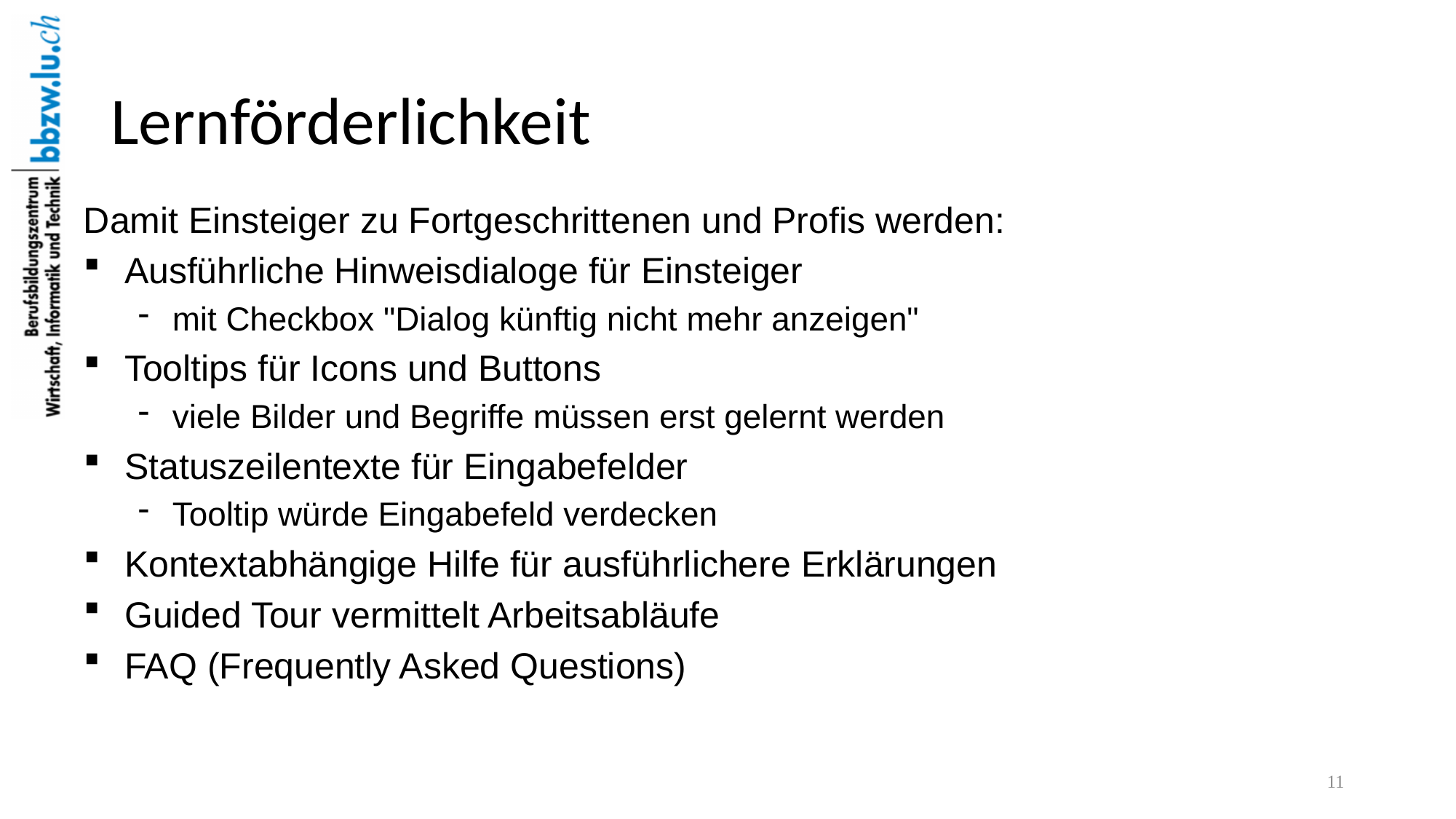

# Lernförderlichkeit
Damit Einsteiger zu Fortgeschrittenen und Profis werden:
Ausführliche Hinweisdialoge für Einsteiger
mit Checkbox "Dialog künftig nicht mehr anzeigen"
Tooltips für Icons und Buttons
viele Bilder und Begriffe müssen erst gelernt werden
Statuszeilentexte für Eingabefelder
Tooltip würde Eingabefeld verdecken
Kontextabhängige Hilfe für ausführlichere Erklärungen
Guided Tour vermittelt Arbeitsabläufe
FAQ (Frequently Asked Questions)
11